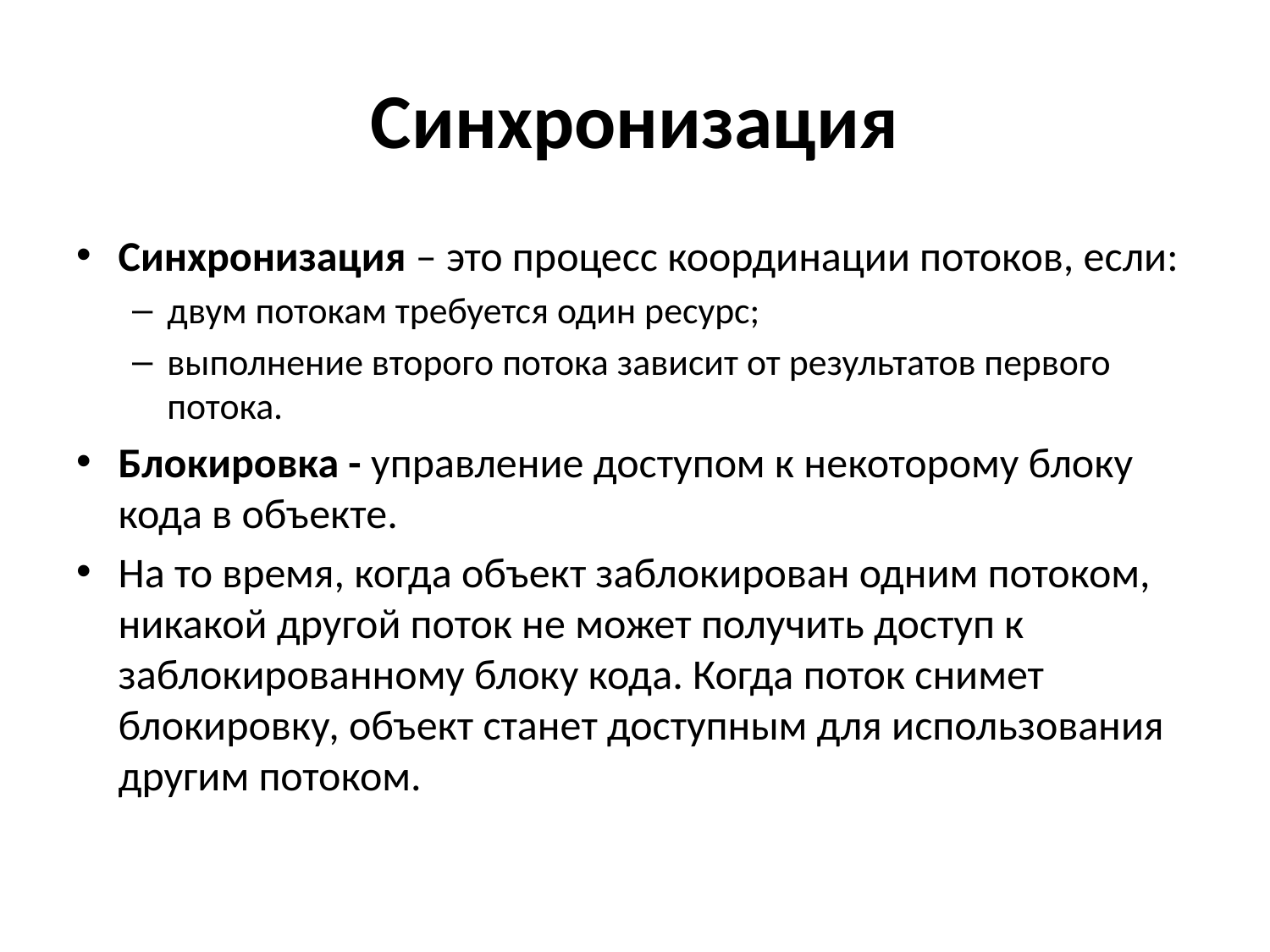

# Синхронизация
Синхронизация – это процесс координации потоков, если:
двум потокам требуется один ресурс;
выполнение второго потока зависит от результатов первого потока.
Блокировка - управление доступом к некоторому блоку кода в объекте.
На то время, когда объект заблокирован одним потоком, никакой другой поток не может получить доступ к заблокированному блоку кода. Когда поток снимет блокировку, объект станет доступным для использования другим потоком.